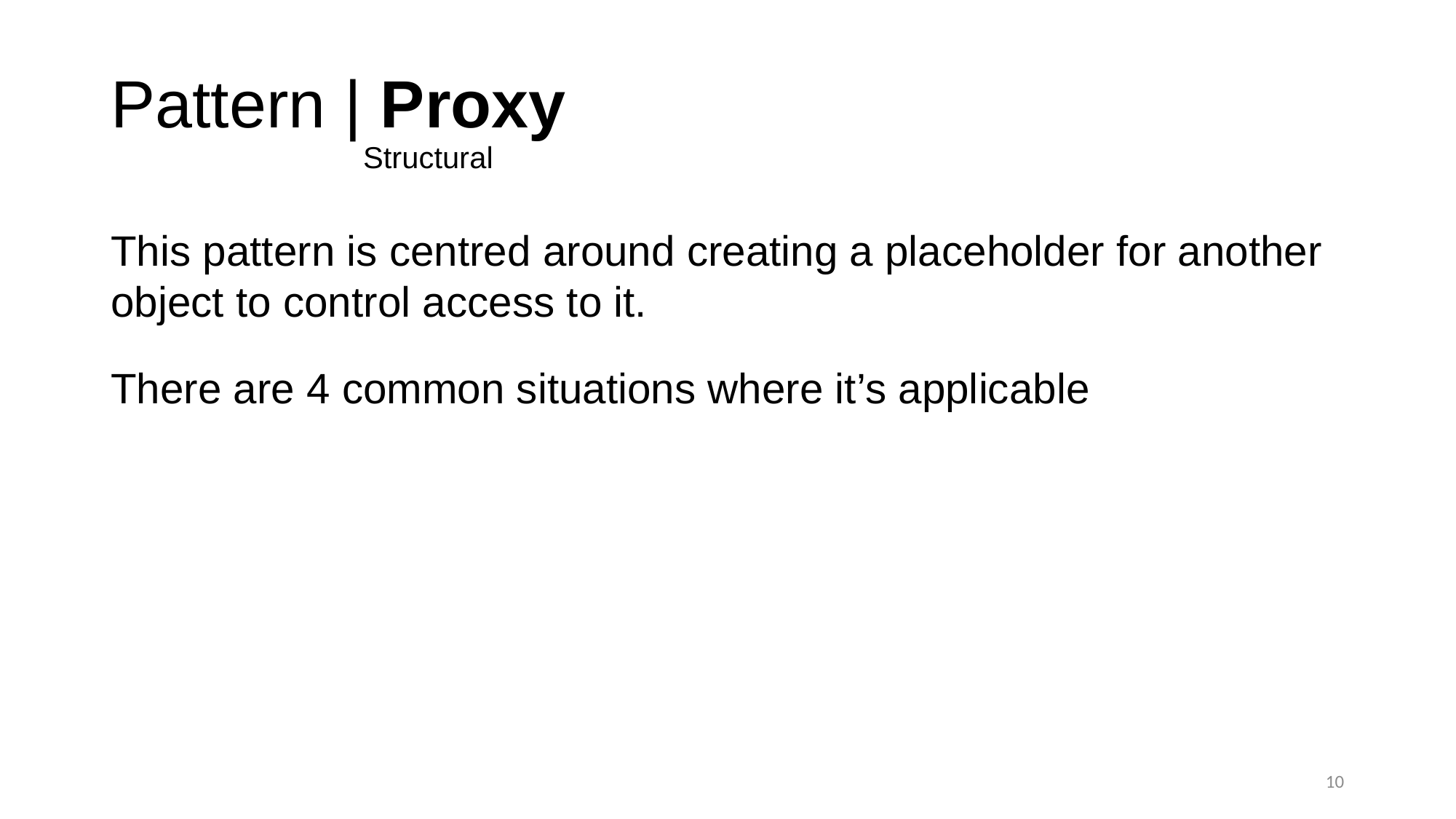

# Pattern | Proxy Structural
This pattern is centred around creating a placeholder for another object to control access to it.
There are 4 common situations where it’s applicable
10